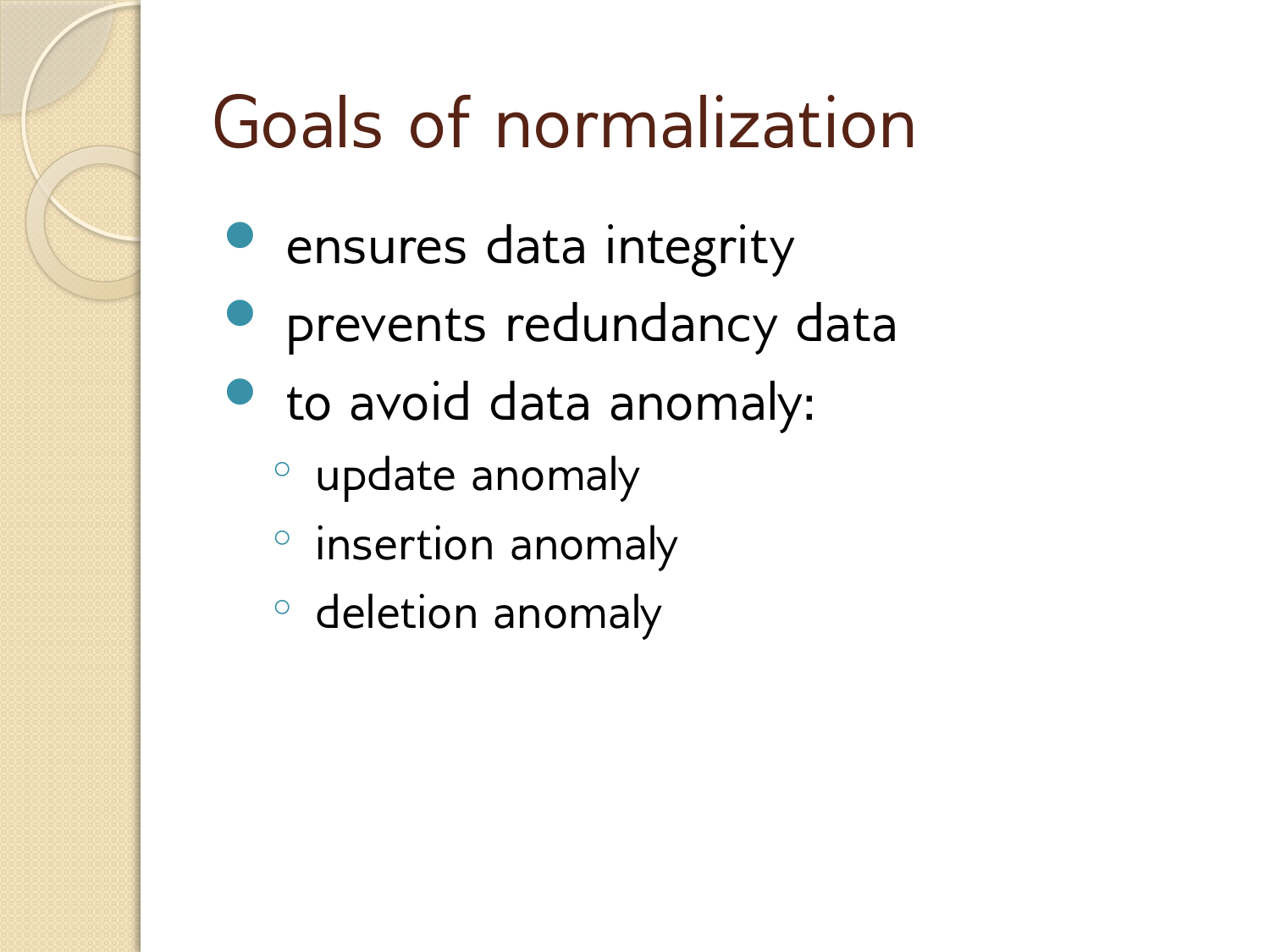

# Goals of normalization
 ensures data integrity
 prevents redundancy data
 to avoid data anomaly:
 update anomaly
 insertion anomaly
 deletion anomaly